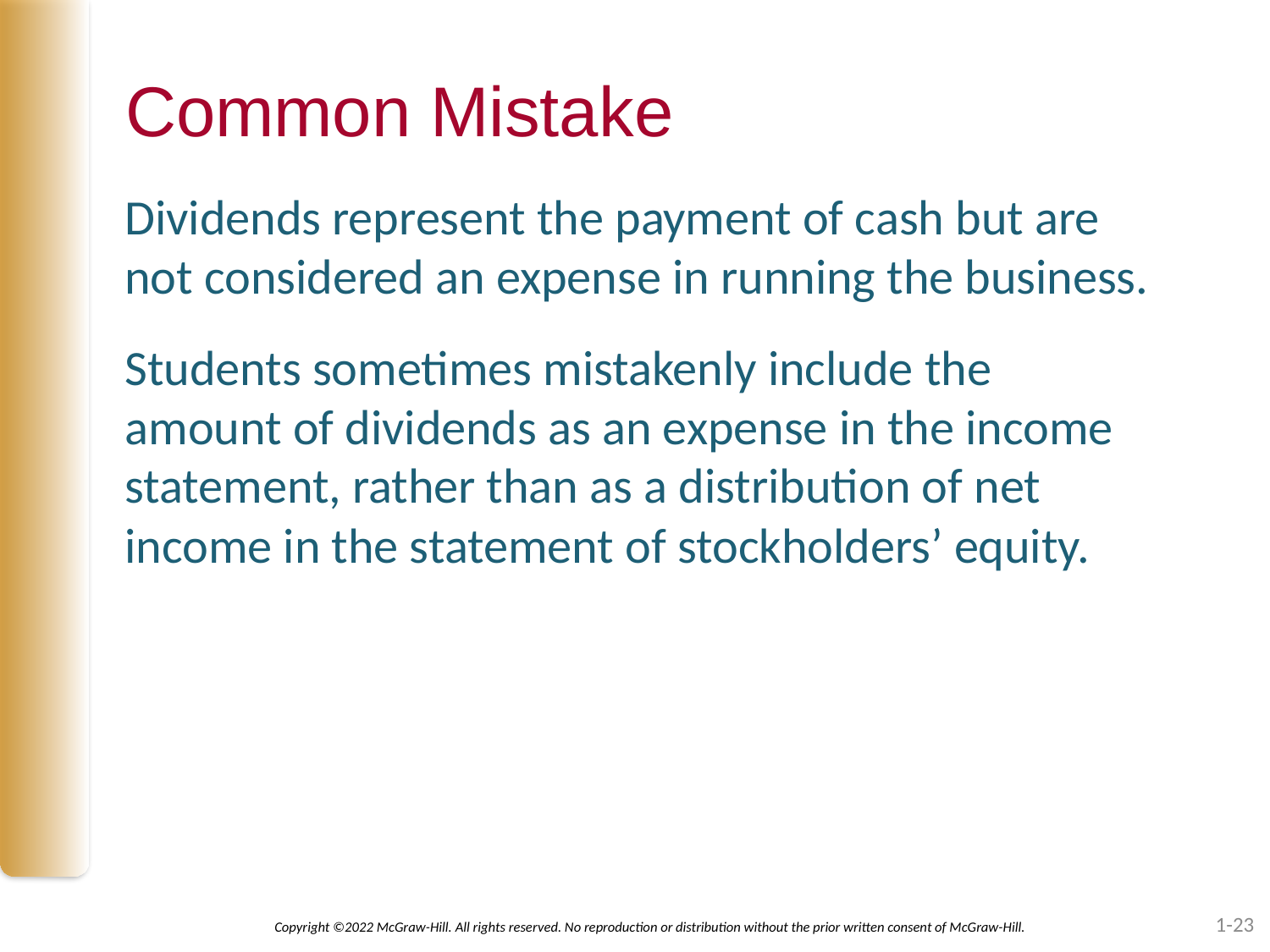

# Common Mistake
Dividends represent the payment of cash but are not considered an expense in running the business.
Students sometimes mistakenly include the amount of dividends as an expense in the income statement, rather than as a distribution of net income in the statement of stockholders’ equity.
1-23
Copyright ©2022 McGraw-Hill. All rights reserved. No reproduction or distribution without the prior written consent of McGraw-Hill.